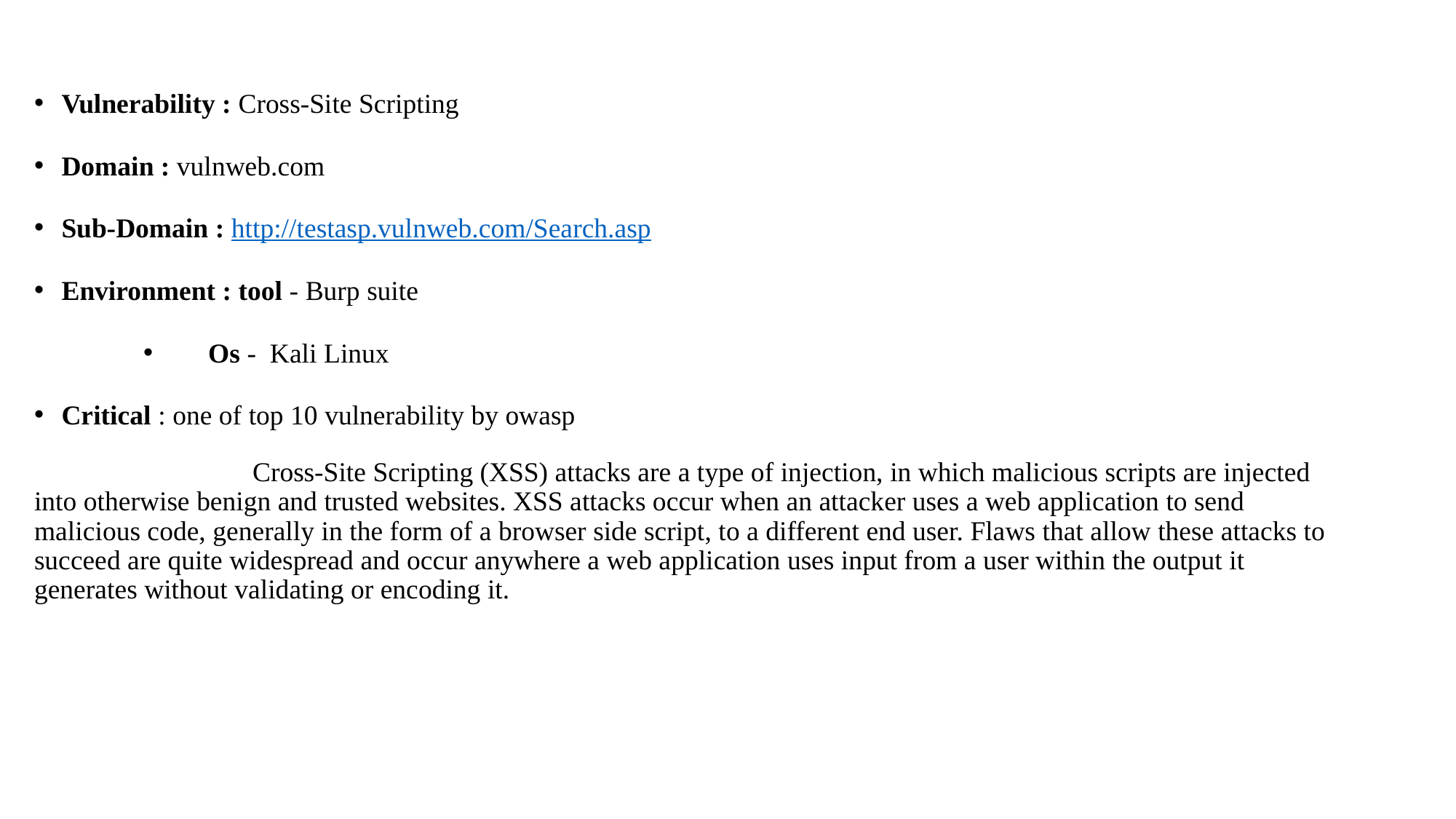

Vulnerability : Cross-Site Scripting
Domain : vulnweb.com
Sub-Domain : http://testasp.vulnweb.com/Search.asp
Environment : tool - Burp suite
        Os -  Kali Linux
Critical : one of top 10 vulnerability by owasp
		Cross-Site Scripting (XSS) attacks are a type of injection, in which malicious scripts are injected into otherwise benign and trusted websites. XSS attacks occur when an attacker uses a web application to send malicious code, generally in the form of a browser side script, to a different end user. Flaws that allow these attacks to succeed are quite widespread and occur anywhere a web application uses input from a user within the output it generates without validating or encoding it.